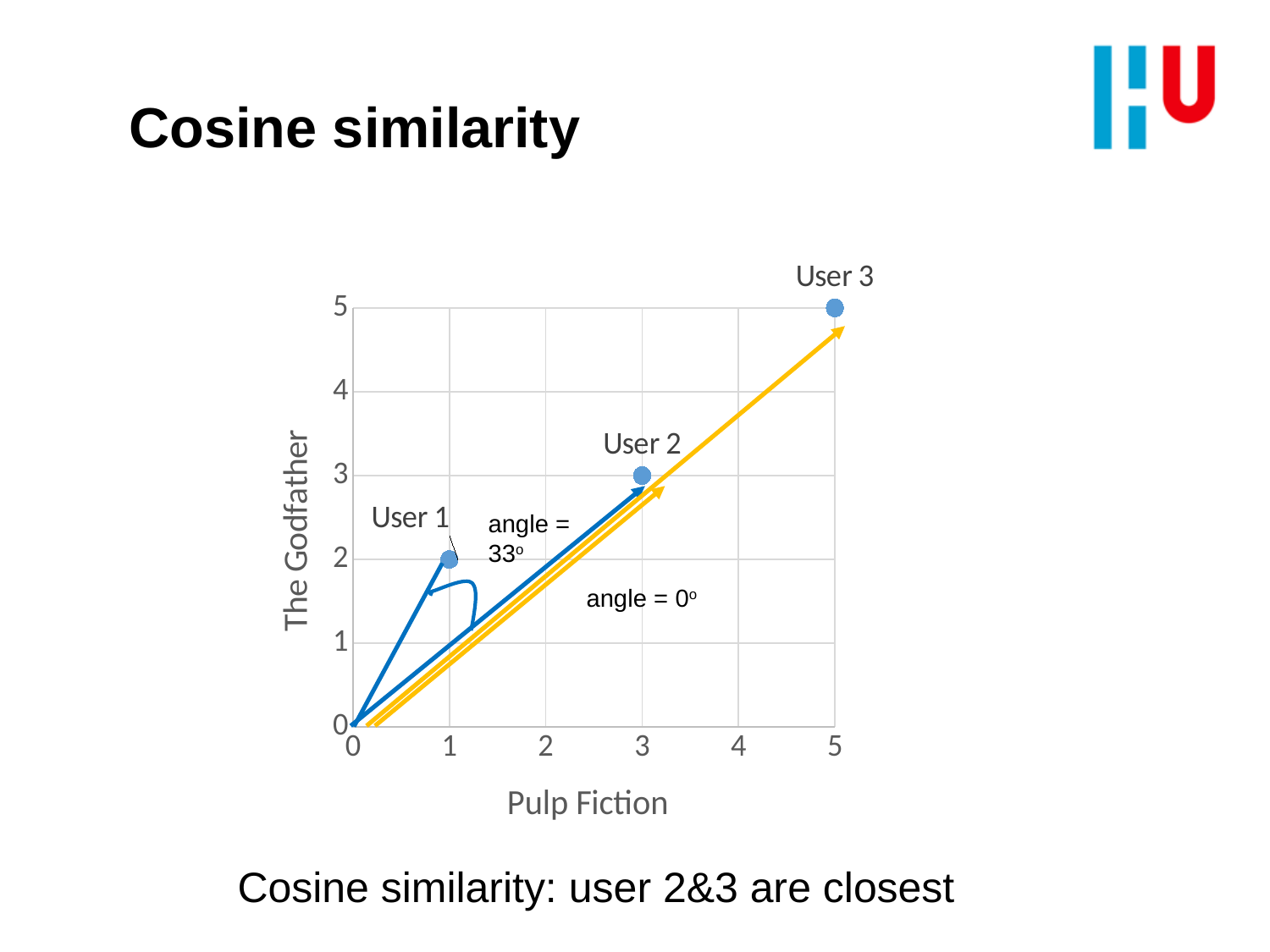

# Cosine similarity

### Chart

| Category | The Godfather |
|---|---|
angle =
33o
angle = 0o

Cosine similarity: user 2&3 are closest